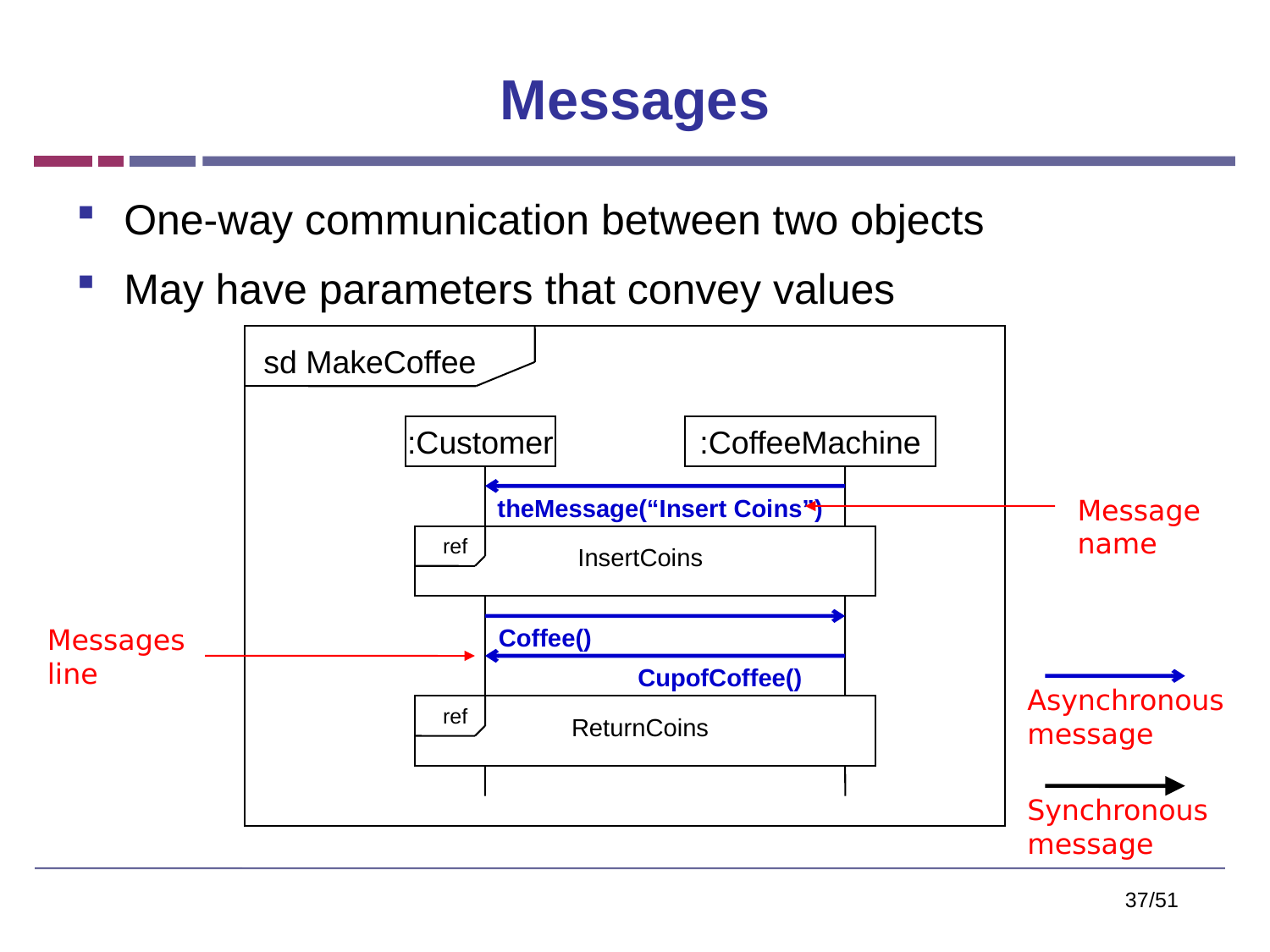

# Messages
One-way communication between two objects
May have parameters that convey values

sd MakeCoffee
:Customer
:CoffeeMachine

Message name
theMessage(“Insert Coins”)

ref

InsertCoins

Messages line
Coffee()

CupofCoffee()
Asynchronous message

ref

ReturnCoins

Synchronous message

37/51